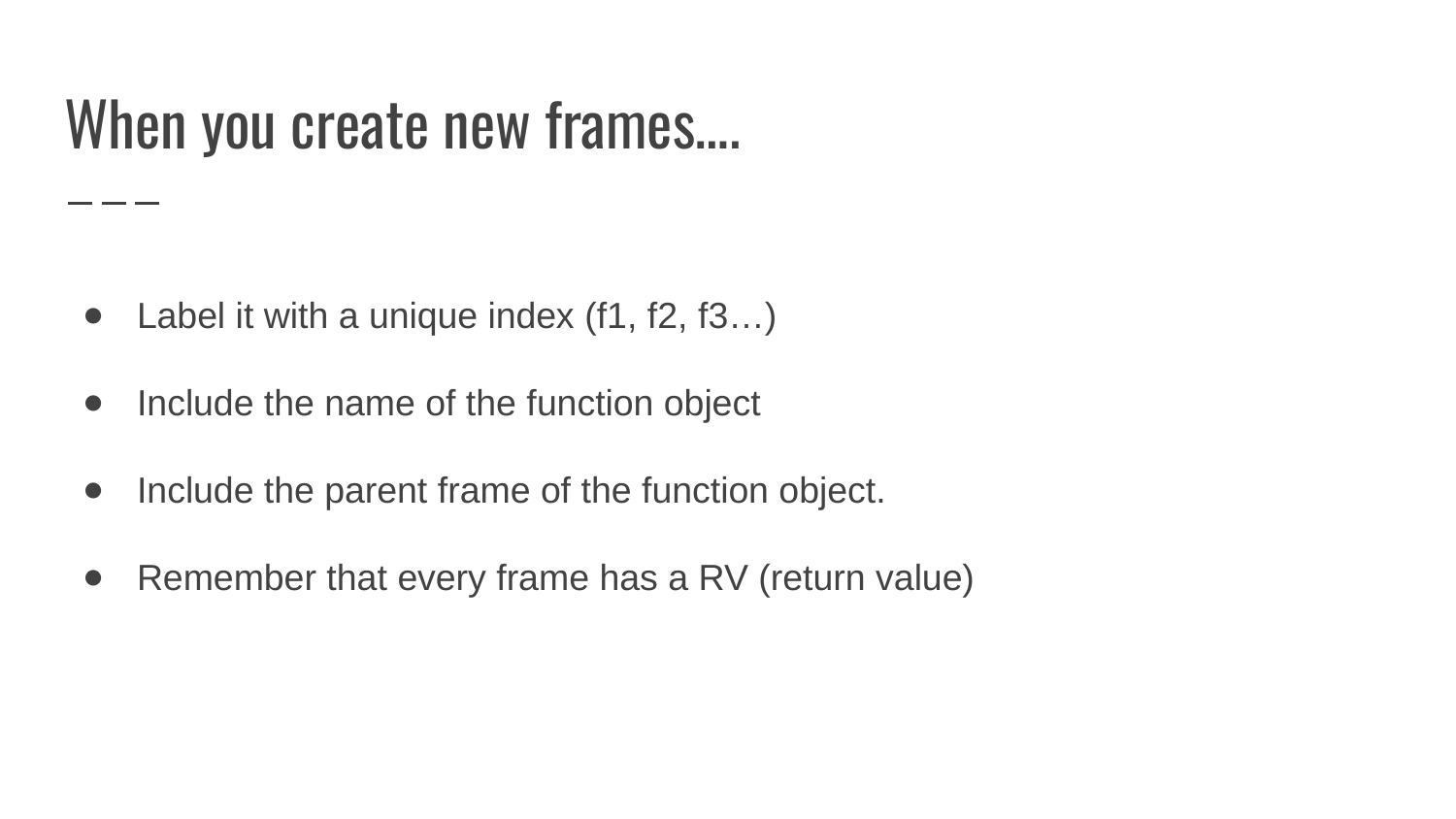

# When you create new frames….
Label it with a unique index (f1, f2, f3…)
Include the name of the function object
Include the parent frame of the function object.
Remember that every frame has a RV (return value)